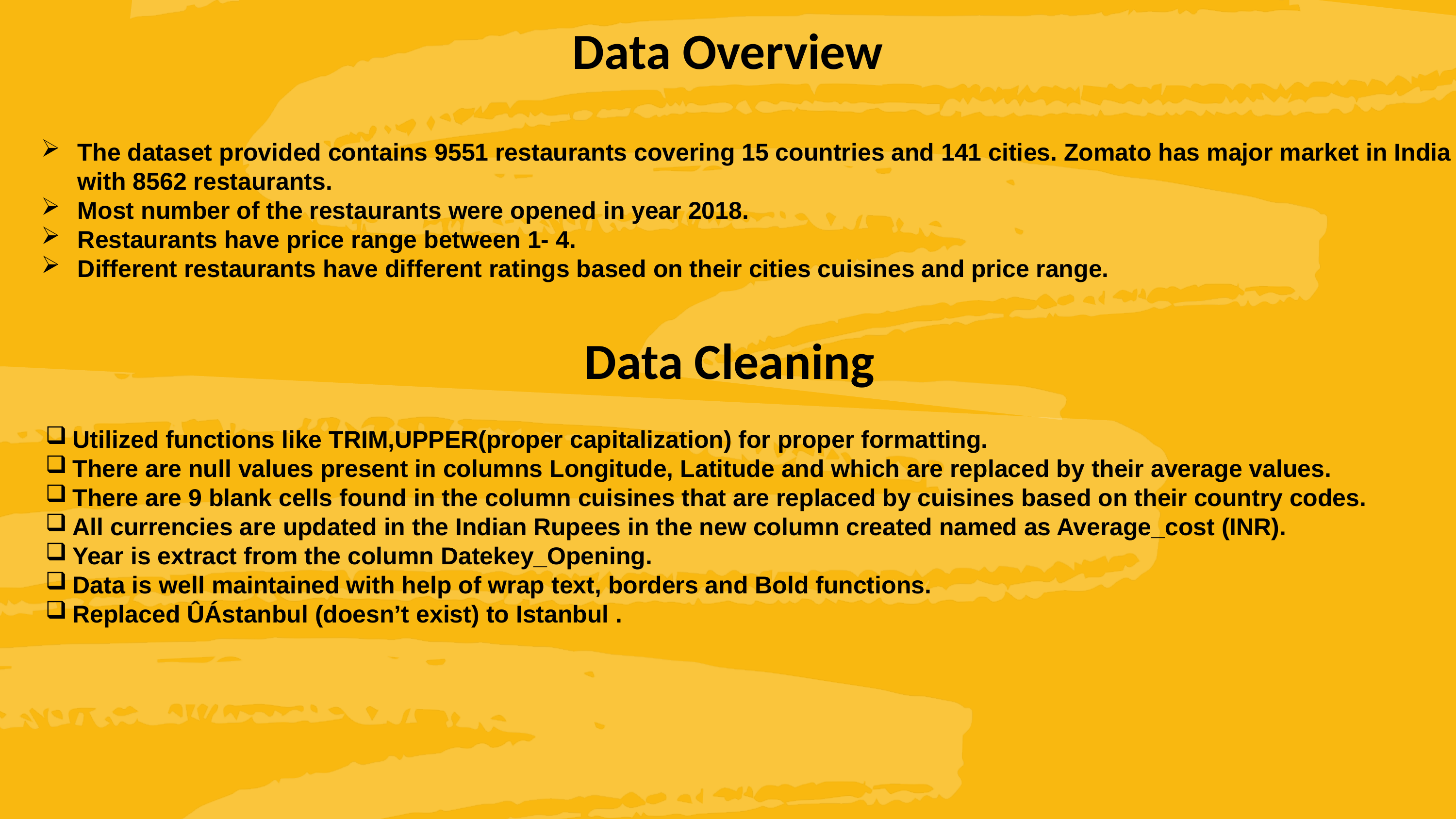

Data Overview
The dataset provided contains 9551 restaurants covering 15 countries and 141 cities. Zomato has major market in India with 8562 restaurants.
Most number of the restaurants were opened in year 2018.
Restaurants have price range between 1- 4.
Different restaurants have different ratings based on their cities cuisines and price range.

Data Cleaning

Utilized functions like TRIM,UPPER(proper capitalization) for proper formatting.
There are null values present in columns Longitude, Latitude and which are replaced by their average values.
There are 9 blank cells found in the column cuisines that are replaced by cuisines based on their country codes.
All currencies are updated in the Indian Rupees in the new column created named as Average_cost (INR).
Year is extract from the column Datekey_Opening.
Data is well maintained with help of wrap text, borders and Bold functions.
Replaced ÛÁstanbul (doesn’t exist) to Istanbul .